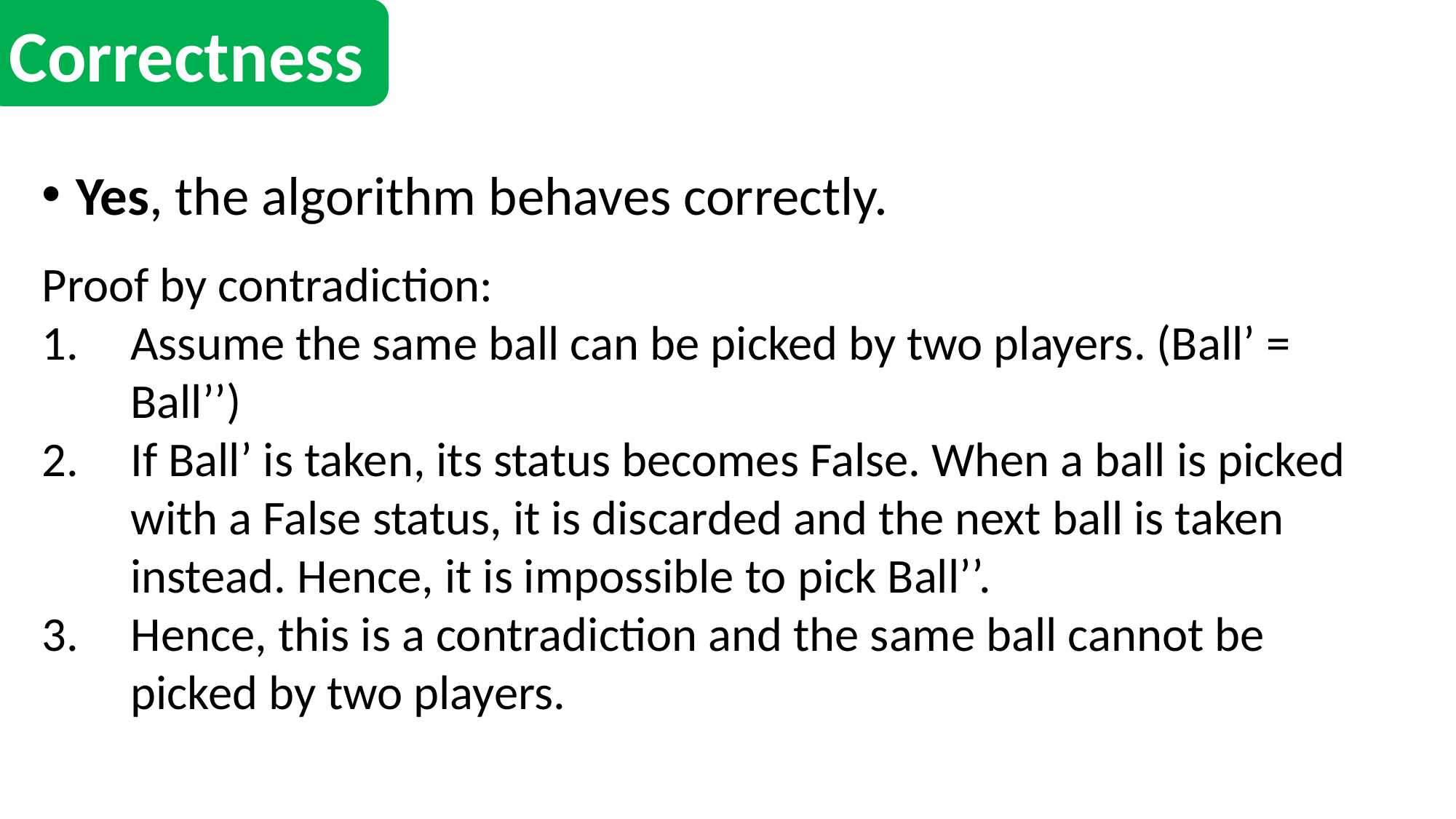

Correctness
Yes, the algorithm behaves correctly.
Proof by contradiction:
Assume the same ball can be picked by two players. (Ball’ = Ball’’)
If Ball’ is taken, its status becomes False. When a ball is picked with a False status, it is discarded and the next ball is taken instead. Hence, it is impossible to pick Ball’’.
Hence, this is a contradiction and the same ball cannot be picked by two players.